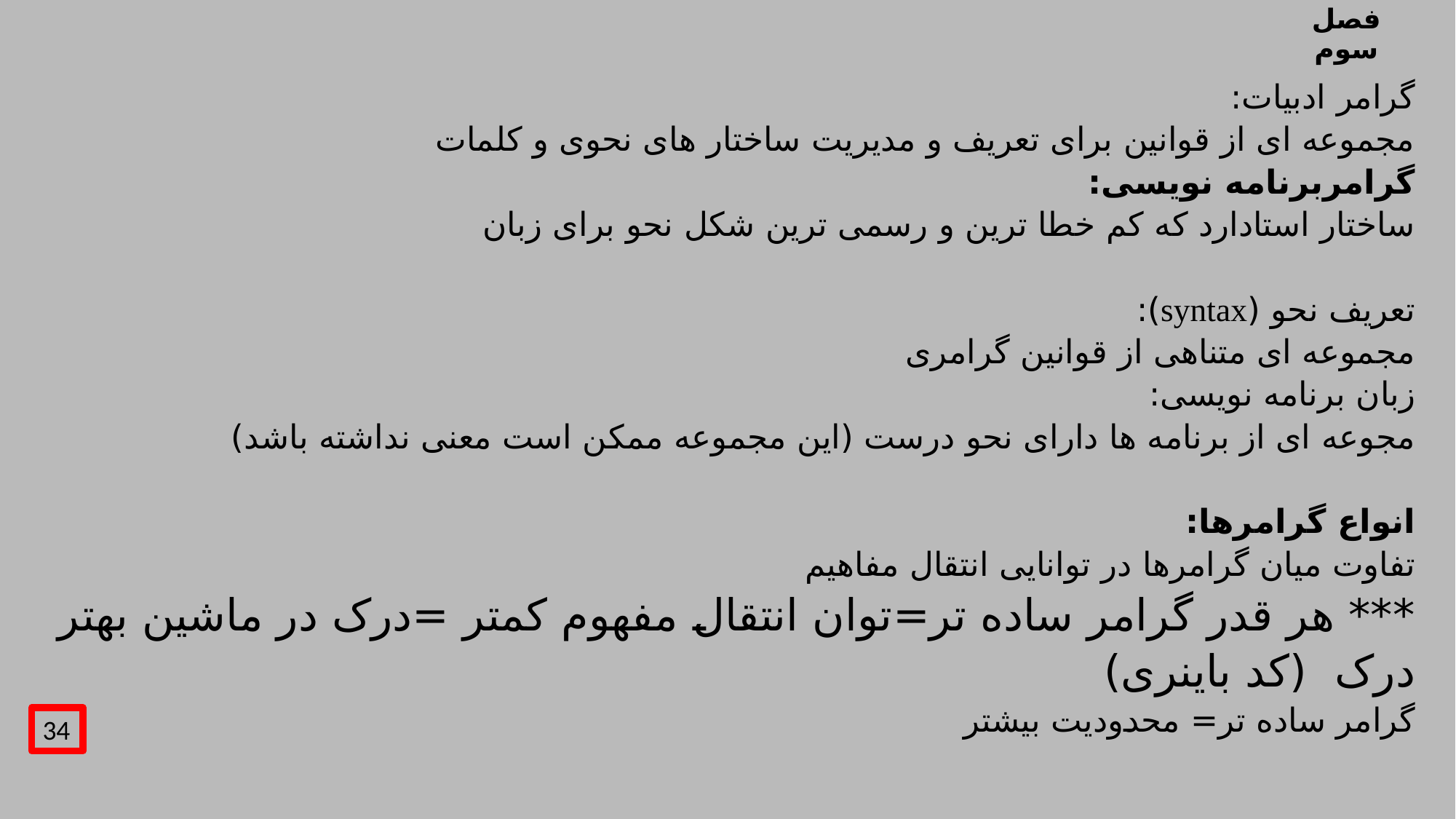

# فصل سوم
گرامر ادبیات:
مجموعه ای از قوانین برای تعریف و مدیریت ساختار های نحوی و کلمات
گرامربرنامه نویسی:
ساختار استادارد که کم خطا ترین و رسمی ترین شکل نحو برای زبان

تعریف نحو (syntax):
مجموعه ای متناهی از قوانین گرامری
زبان برنامه نویسی:
مجوعه ای از برنامه ها دارای نحو درست (این مجموعه ممکن است معنی نداشته باشد)

انواع گرامرها:
تفاوت میان گرامرها در توانایی انتقال مفاهیم
*** هر قدر گرامر ساده تر=توان انتقال مفهوم کمتر =درک در ماشین بهتر درک  (کد باینری)
گرامر ساده تر= محدودیت بیشتر

34